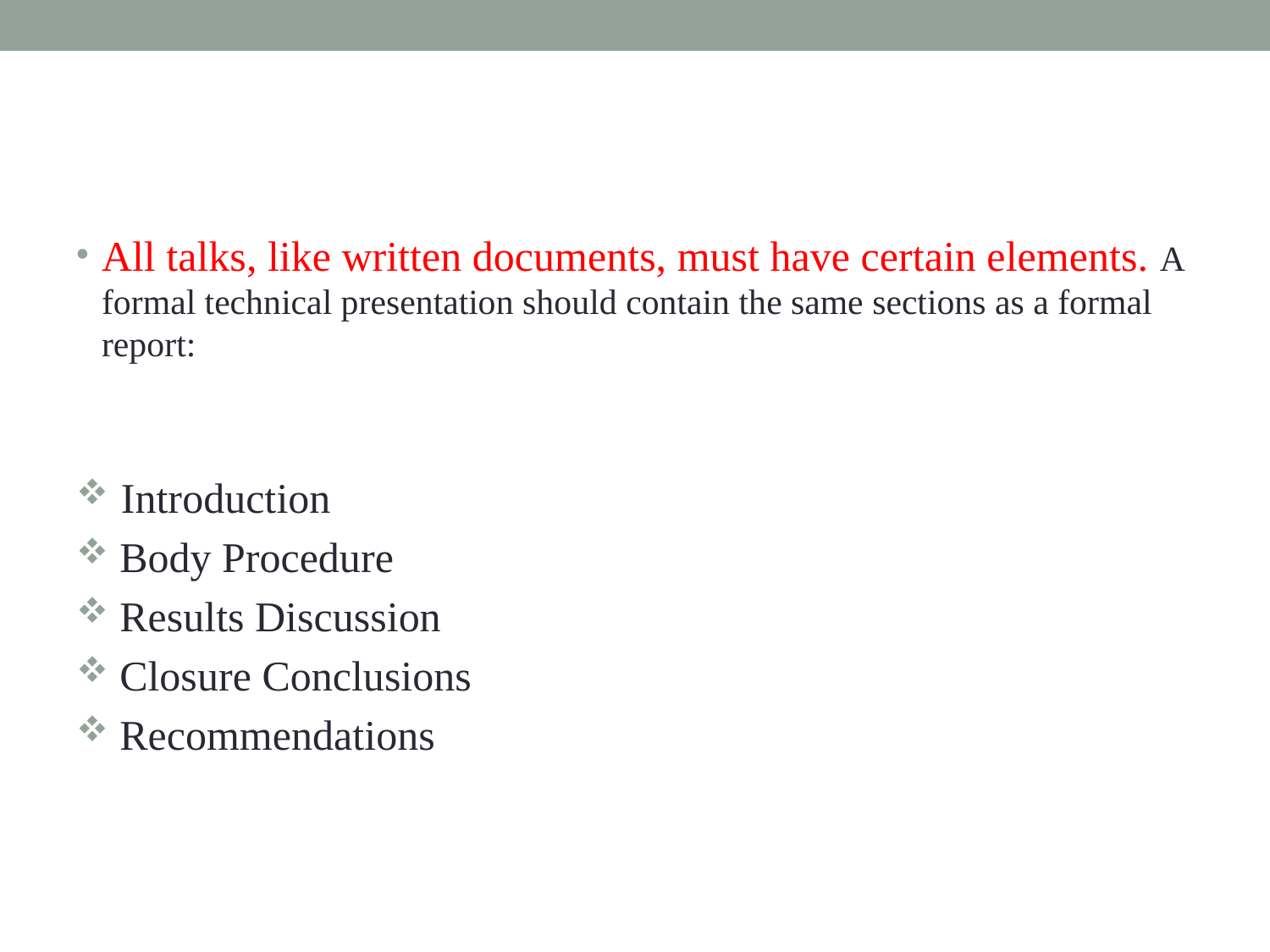

#
All talks, like written documents, must have certain elements. A formal technical presentation should contain the same sections as a formal report:

 Introduction
 Body Procedure
 Results Discussion
 Closure Conclusions
 Recommendations